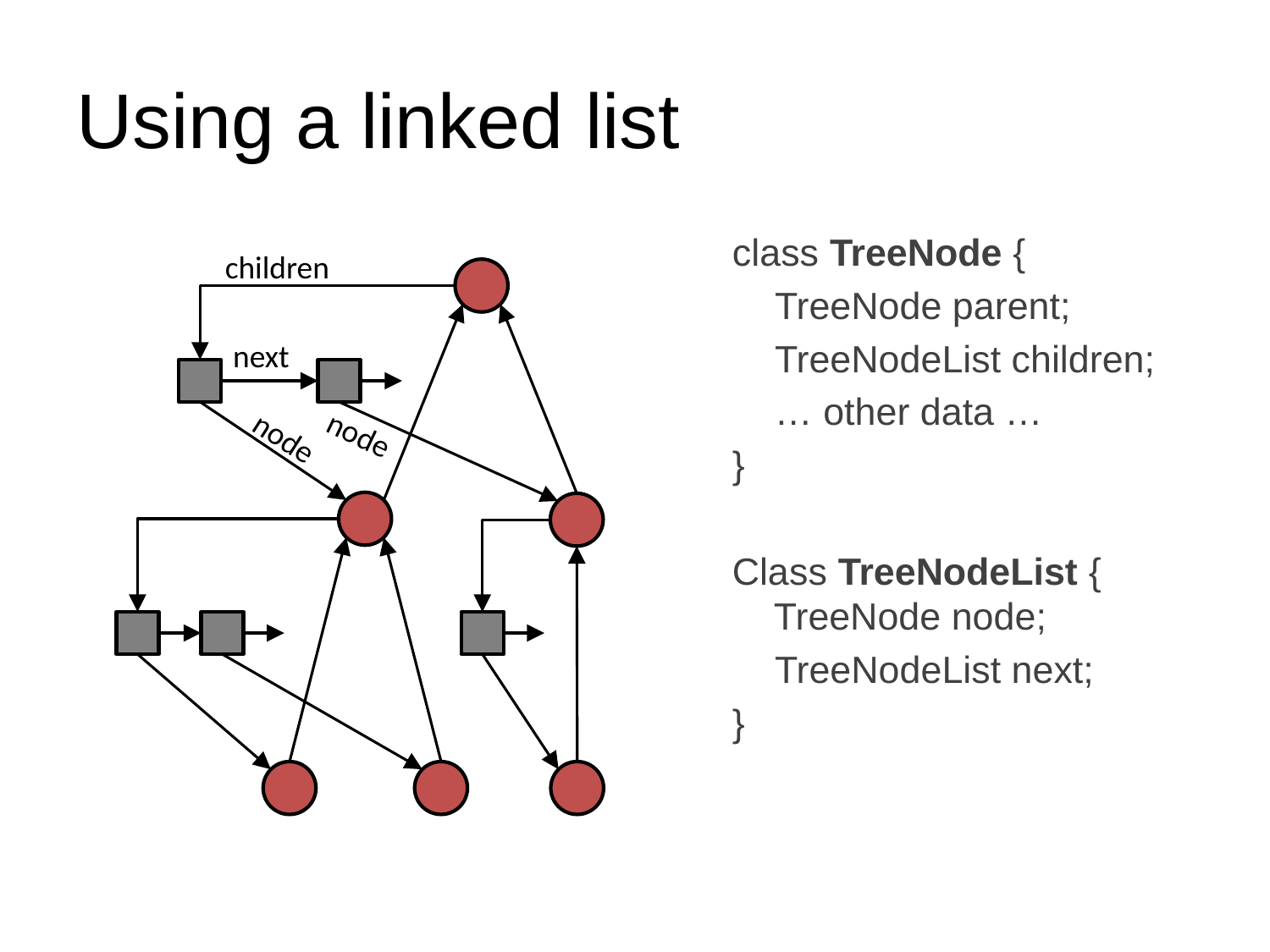

# Using a linked list
class TreeNode {
    TreeNode parent;
    TreeNodeList children;
    … other data …
}

Class TreeNodeList {
    TreeNode node;
    TreeNodeList next;
}
children

next

node
node